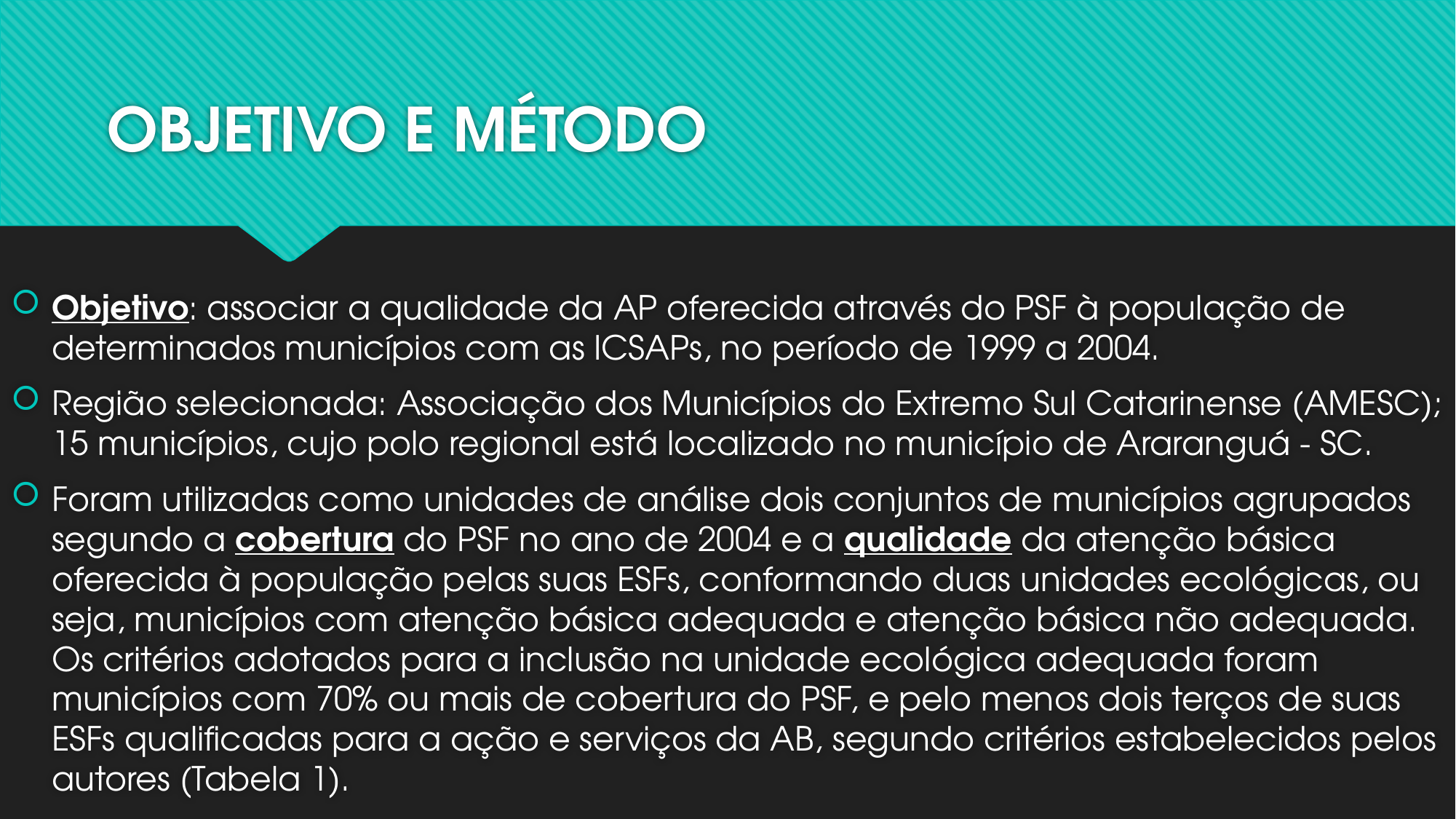

# OBJETIVO E MÉTODO
Objetivo: associar a qualidade da AP oferecida através do PSF à população de determinados municípios com as ICSAPs, no período de 1999 a 2004.
Região selecionada: Associação dos Municípios do Extremo Sul Catarinense (AMESC); 15 municípios, cujo polo regional está localizado no município de Araranguá - SC.
Foram utilizadas como unidades de análise dois conjuntos de municípios agrupados segundo a cobertura do PSF no ano de 2004 e a qualidade da atenção básica oferecida à população pelas suas ESFs, conformando duas unidades ecológicas, ou seja, municípios com atenção básica adequada e atenção básica não adequada. Os critérios adotados para a inclusão na unidade ecológica adequada foram municípios com 70% ou mais de cobertura do PSF, e pelo menos dois terços de suas ESFs qualificadas para a ação e serviços da AB, segundo critérios estabelecidos pelos autores (Tabela 1).